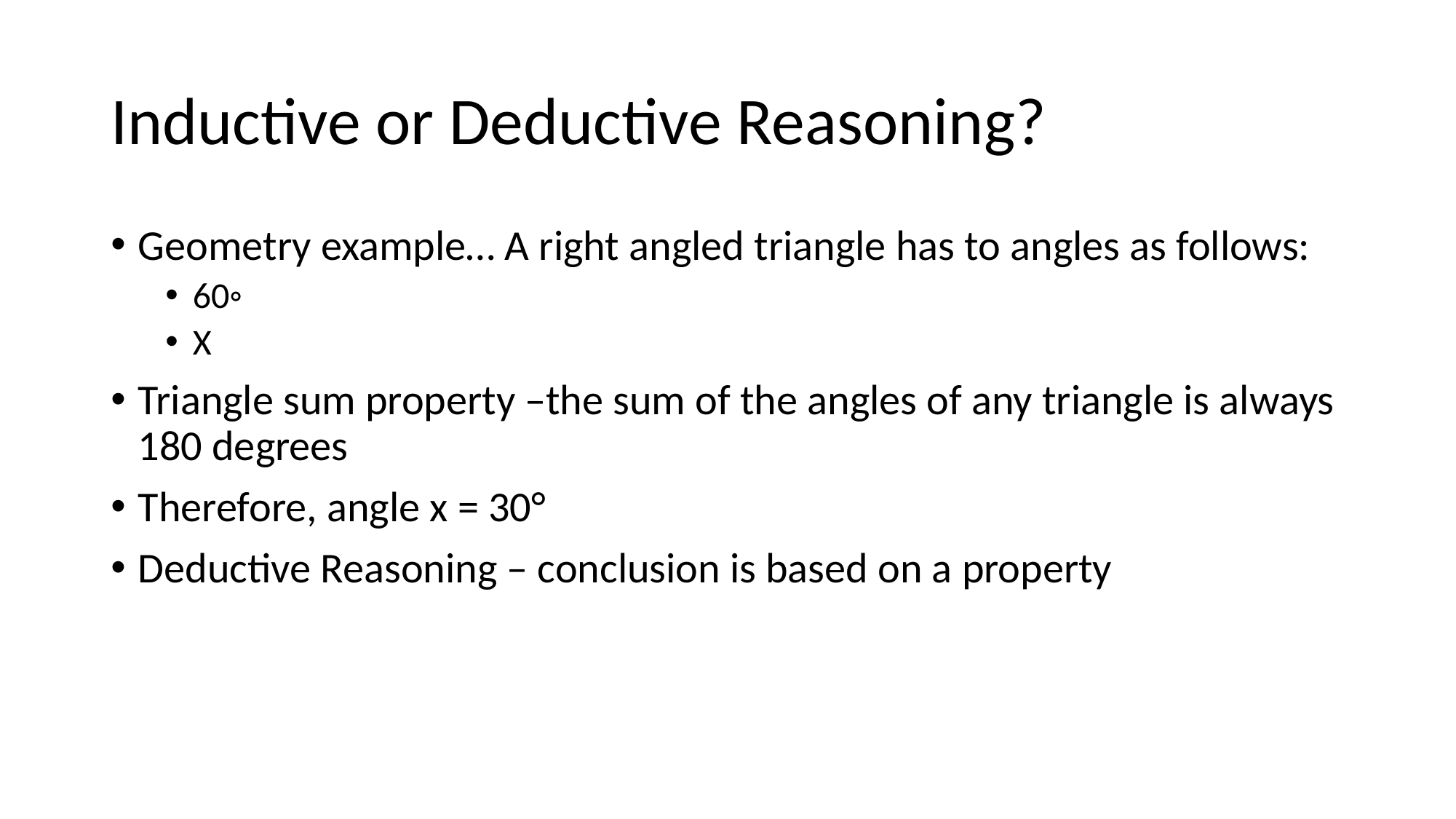

# Inductive or Deductive Reasoning?
Geometry example… A right angled triangle has to angles as follows:
60◦
X
Triangle sum property –the sum of the angles of any triangle is always 180 degrees
Therefore, angle x = 30°
Deductive Reasoning – conclusion is based on a property